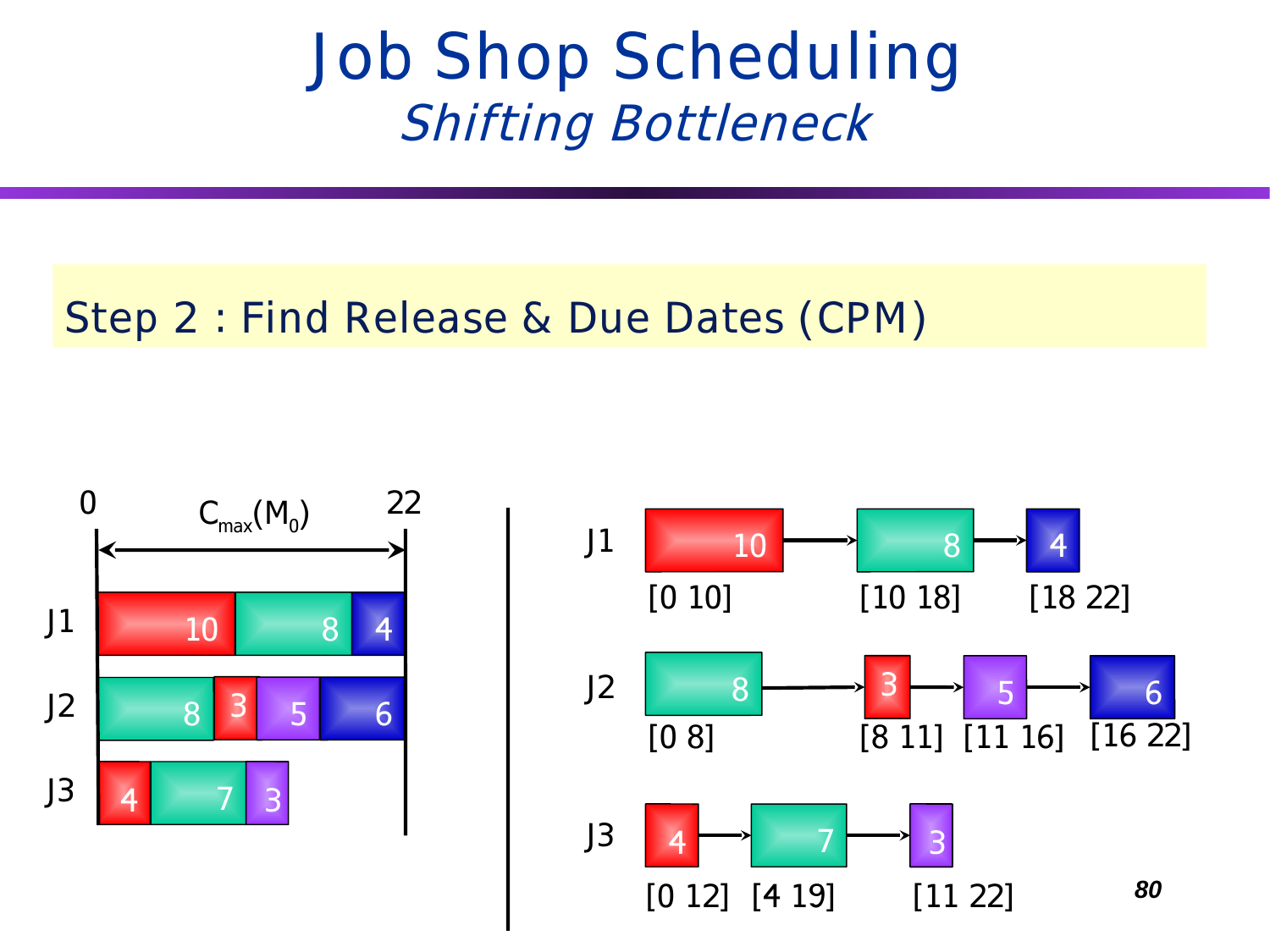

Job Shop Scheduling
Shifting Bottleneck
Step 2 : Find Release & Due Dates (CPM)
0
22
Cmax(M0)

10

8

4
J1

3

5

6

8
J2

4

7

3
J3

10

8

4
J1
[0 10]
[10 18]
[18 22]

8

3

5

6
J2
[16 22]
[0 8]
[8 11]
[11 16]

4

7

3
J3
80
[0 12]
[4 19]
[11 22]